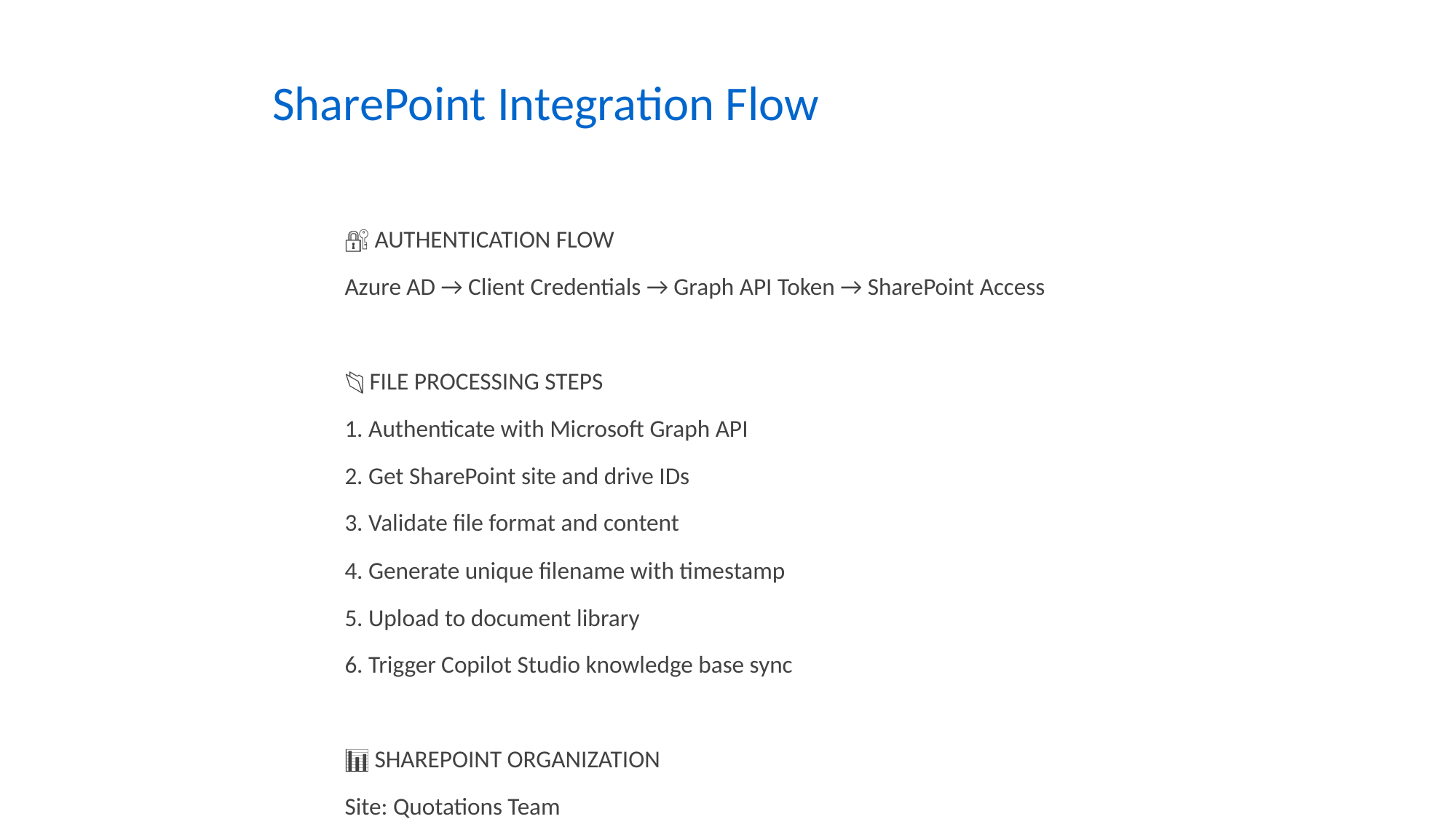

# SharePoint Integration Flow

🔐 AUTHENTICATION FLOW
Azure AD → Client Credentials → Graph API Token → SharePoint Access

📂 FILE PROCESSING STEPS
1. Authenticate with Microsoft Graph API
2. Get SharePoint site and drive IDs
3. Validate file format and content
4. Generate unique filename with timestamp
5. Upload to document library
6. Trigger Copilot Studio knowledge base sync

📊 SHAREPOINT ORGANIZATION
Site: Quotations Team
Library: Shared Documents/Quotations-Team-Channel/
Files: 701601-MMDD-XXXX-timestamp.txt

🔄 AUTOMATED SYNC
SharePoint → Copilot Studio Knowledge Base → AI Processing → Query Ready